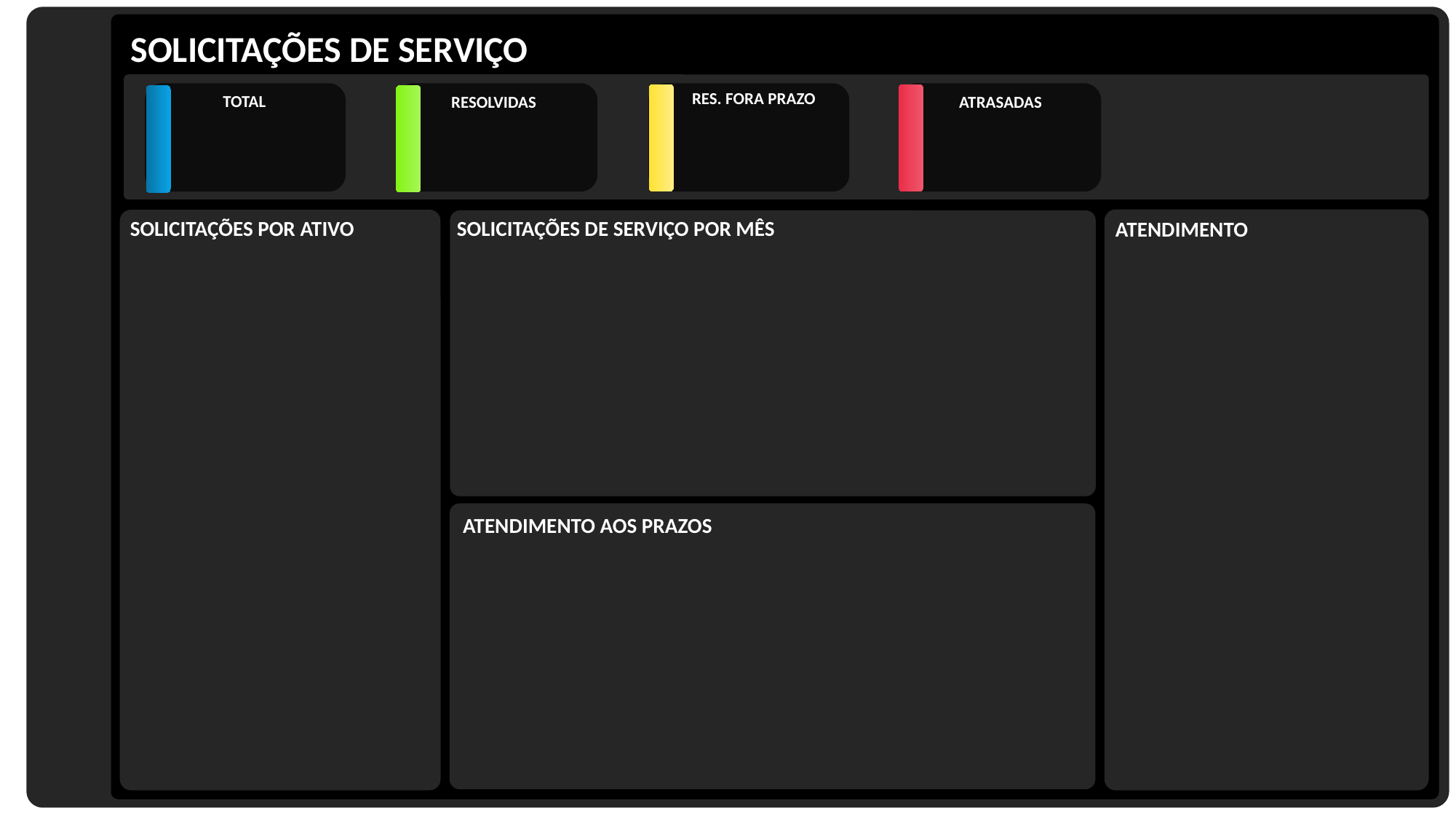

SOLICITAÇÕES DE SERVIÇO

RES. FORA PRAZO

TOTAL
RESOLVIDAS
ATRASADAS
SOLICITAÇÕES POR ATIVO
SOLICITAÇÕES DE SERVIÇO POR MÊS

ATENDIMENTO

ATENDIMENTO AOS PRAZOS